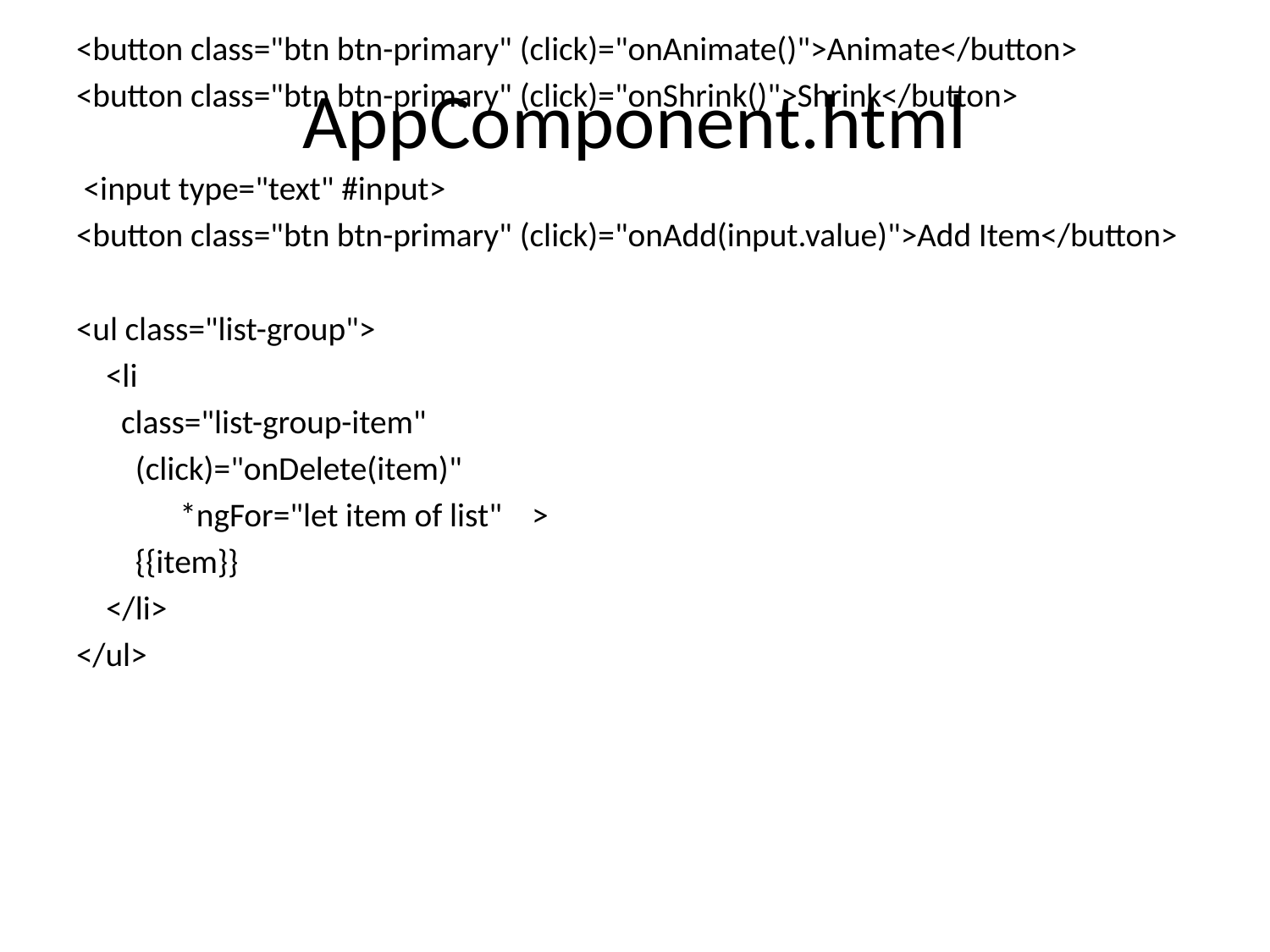

<button class="btn btn-primary" (click)="onAnimate()">Animate</button>
<button class="btn btn-primary" (click)="onShrink()">Shrink</button>

 <input type="text" #input>
<button class="btn btn-primary" (click)="onAdd(input.value)">Add Item</button>

<ul class="list-group">
    <li
     	class="list-group-item"
        (click)="onDelete(item)"
              *ngFor="let item of list"    >
        {{item}}
    </li>
</ul>
# AppComponent.html